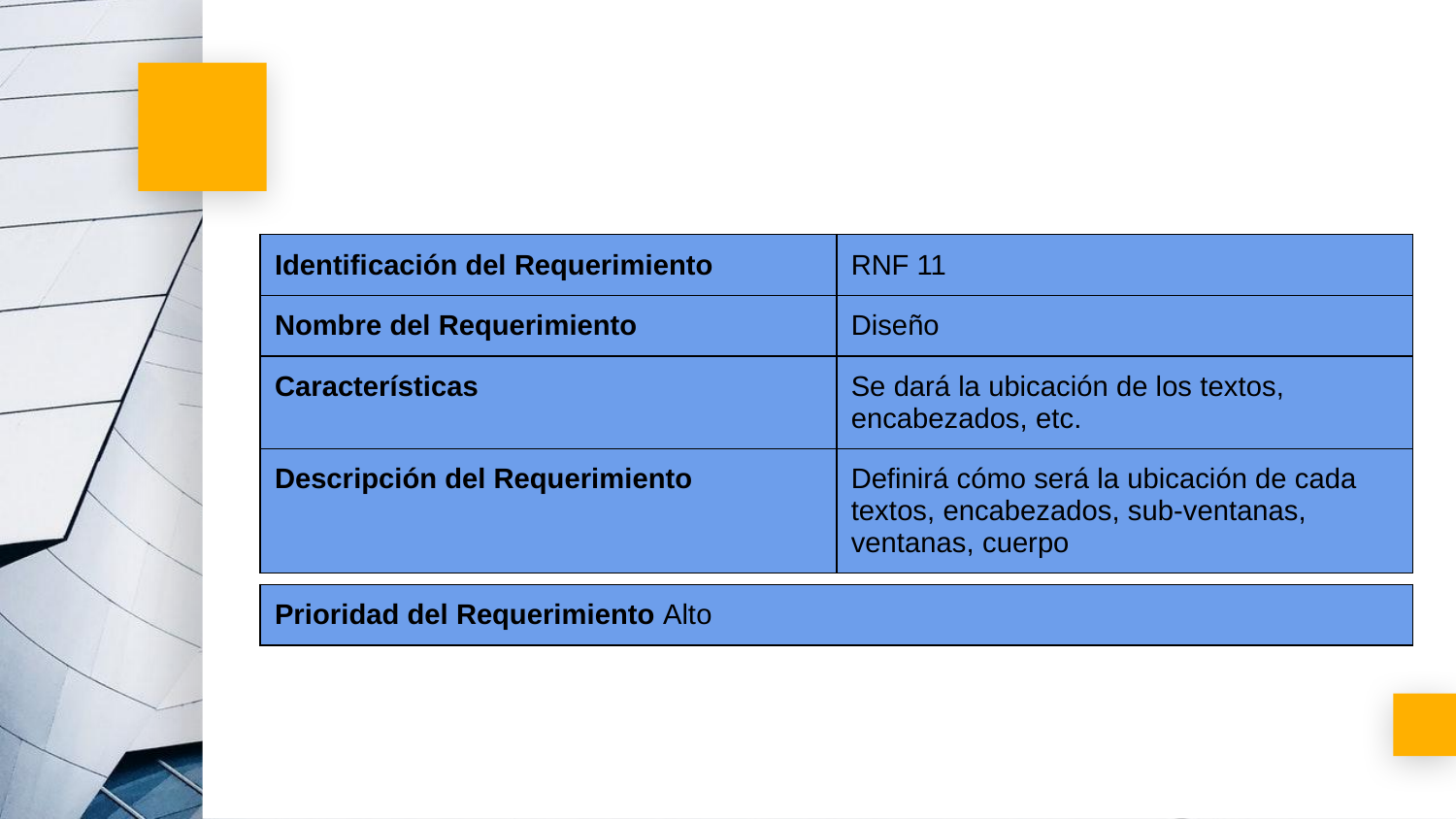

| Identificación del Requerimiento | RNF 11 |
| --- | --- |
| Nombre del Requerimiento | Diseño |
| Características | Se dará la ubicación de los textos, encabezados, etc. |
| Descripción del Requerimiento | Definirá cómo será la ubicación de cada textos, encabezados, sub-ventanas, ventanas, cuerpo |
| Prioridad del Requerimiento Alto |
| --- |